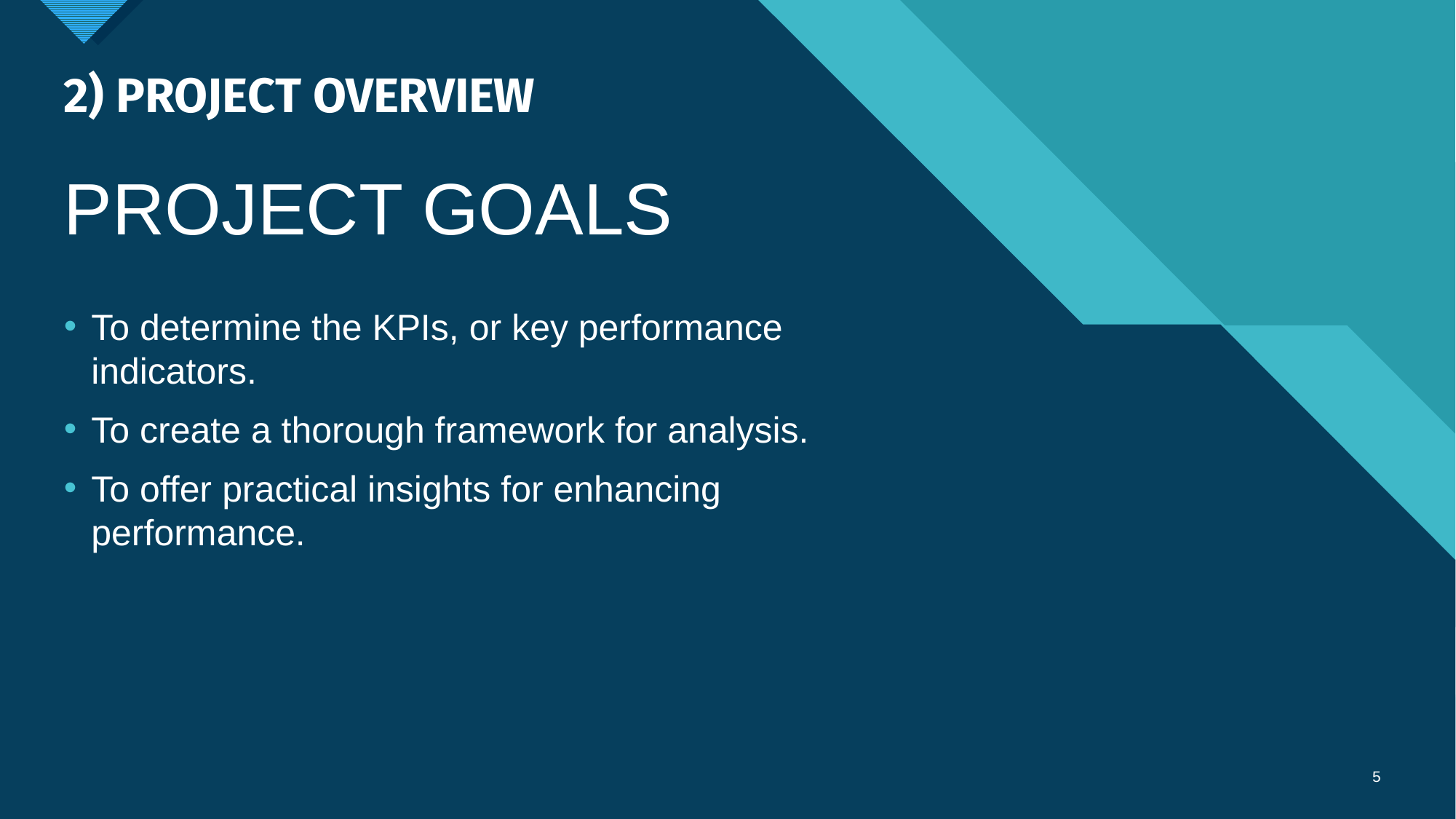

# 2) PROJECT OVERVIEW
PROJECT GOALS
To determine the KPIs, or key performance indicators.
To create a thorough framework for analysis.
To offer practical insights for enhancing performance.
5